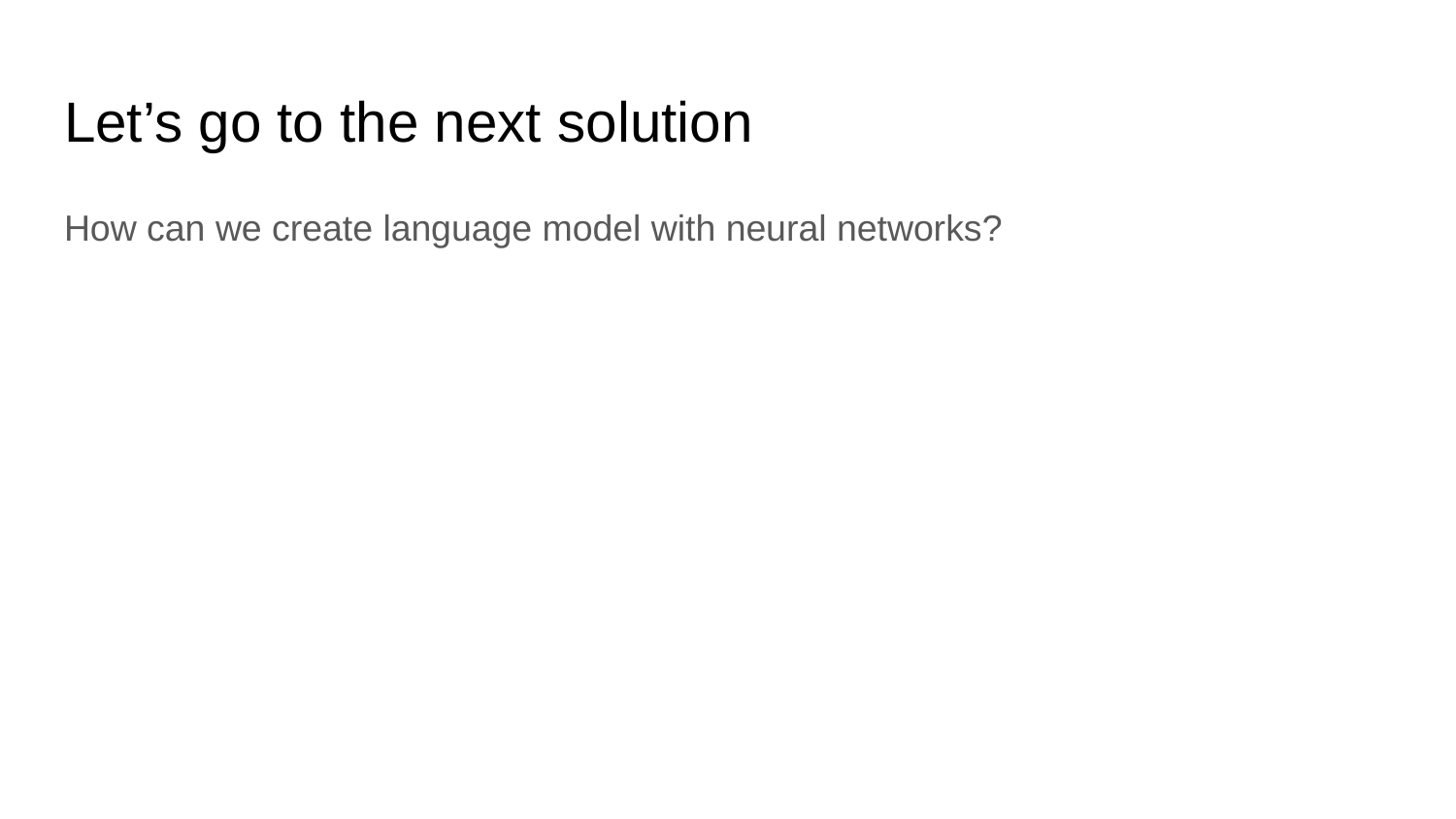

# Let’s go to the next solution
How can we create language model with neural networks?